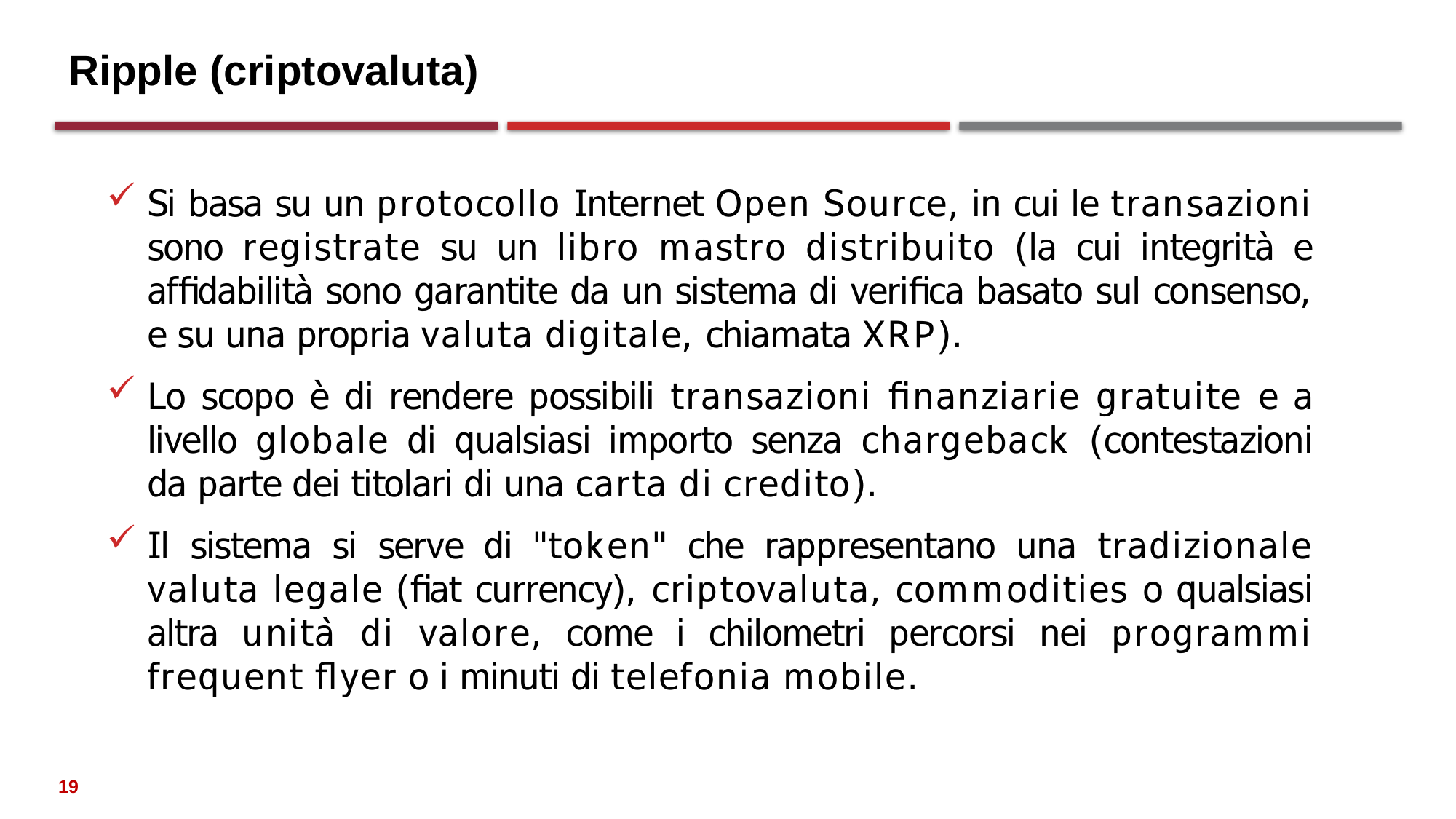

# Ripple (criptovaluta)
Si basa su un protocollo Internet Open Source, in cui le transazioni sono registrate su un libro mastro distribuito (la cui integrità e affidabilità sono garantite da un sistema di verifica basato sul consenso, e su una propria valuta digitale, chiamata XRP).
Lo scopo è di rendere possibili transazioni finanziarie gratuite e a livello globale di qualsiasi importo senza chargeback (contestazioni da parte dei titolari di una carta di credito).
Il sistema si serve di "token" che rappresentano una tradizionale valuta legale (fiat currency), criptovaluta, commodities o qualsiasi altra unità di valore, come i chilometri percorsi nei programmi frequent flyer o i minuti di telefonia mobile.

19